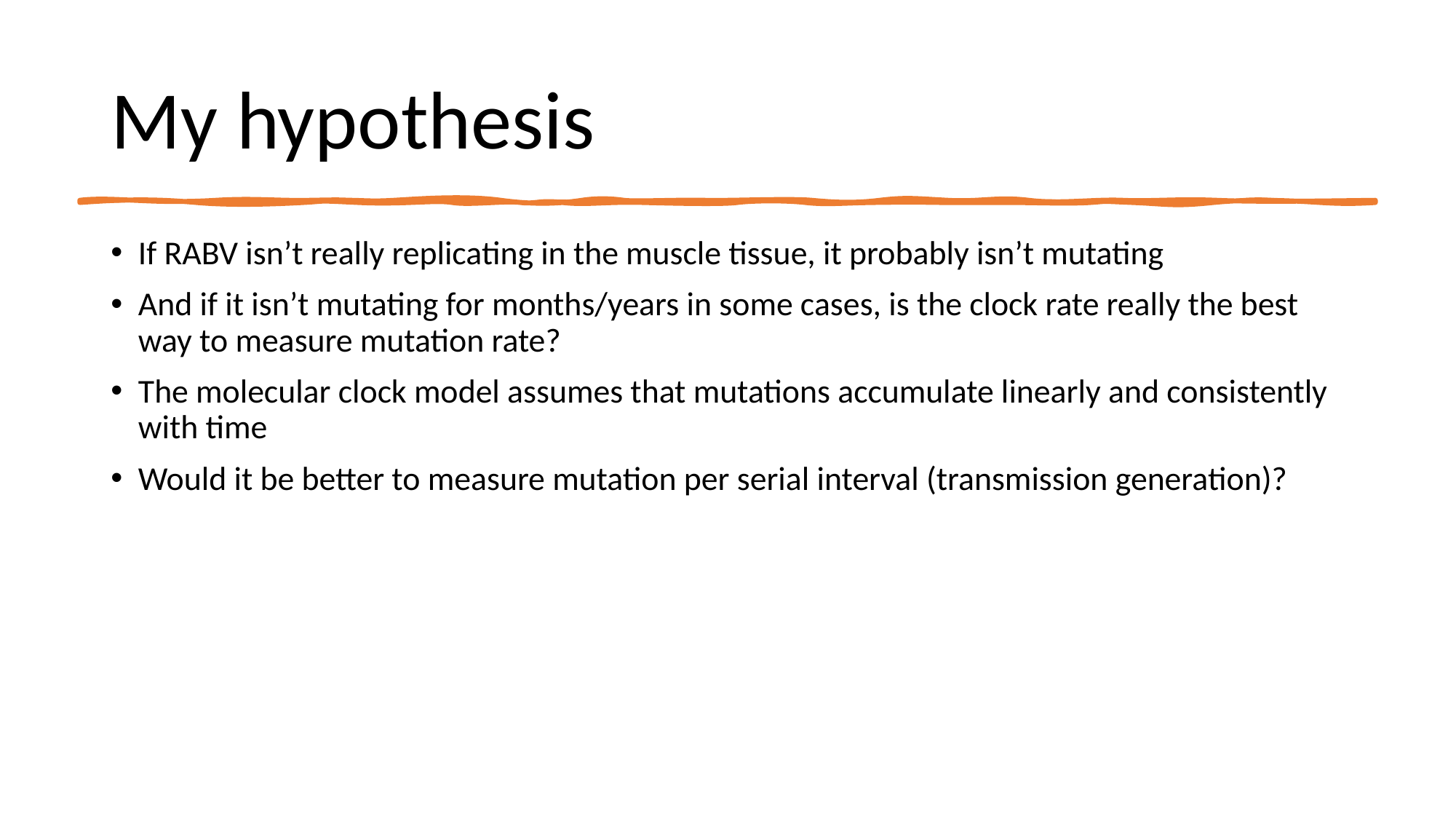

# My hypothesis

If RABV isn’t really replicating in the muscle tissue, it probably isn’t mutating
And if it isn’t mutating for months/years in some cases, is the clock rate really the best way to measure mutation rate?
The molecular clock model assumes that mutations accumulate linearly and consistently with time
Would it be better to measure mutation per serial interval (transmission generation)?